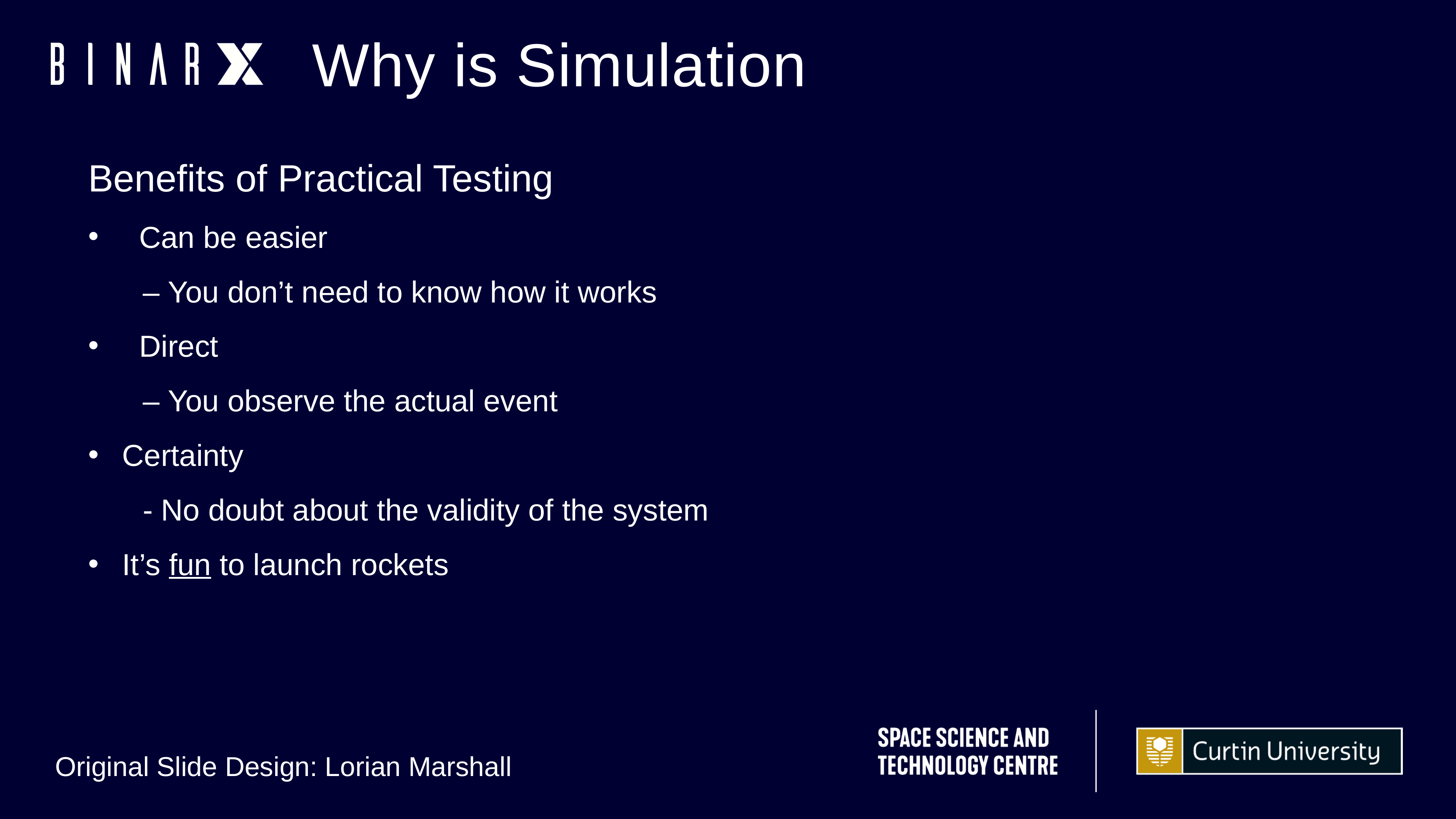

Why is Simulation
Benefits of Practical Testing
Can be easier
	– You don’t need to know how it works
Direct
	– You observe the actual event
Certainty
	- No doubt about the validity of the system
It’s fun to launch rockets

Original Slide Design: Lorian Marshall